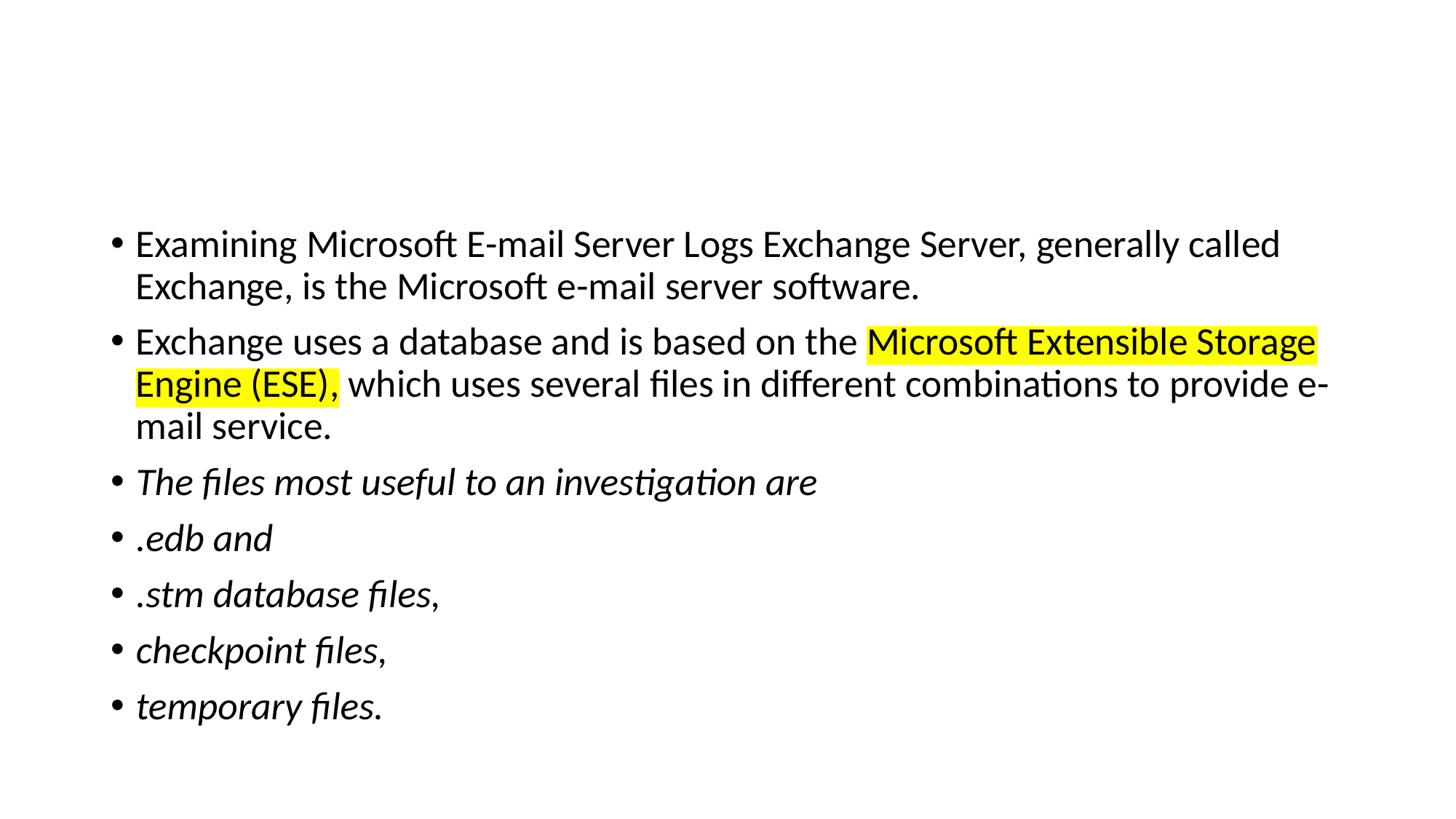

#
Examining Microsoft E-mail Server Logs Exchange Server, generally called Exchange, is the Microsoft e-mail server software.
Exchange uses a database and is based on the Microsoft Extensible Storage Engine (ESE), which uses several files in different combinations to provide e-mail service.
The files most useful to an investigation are
.edb and
.stm database files,
checkpoint files,
temporary files.